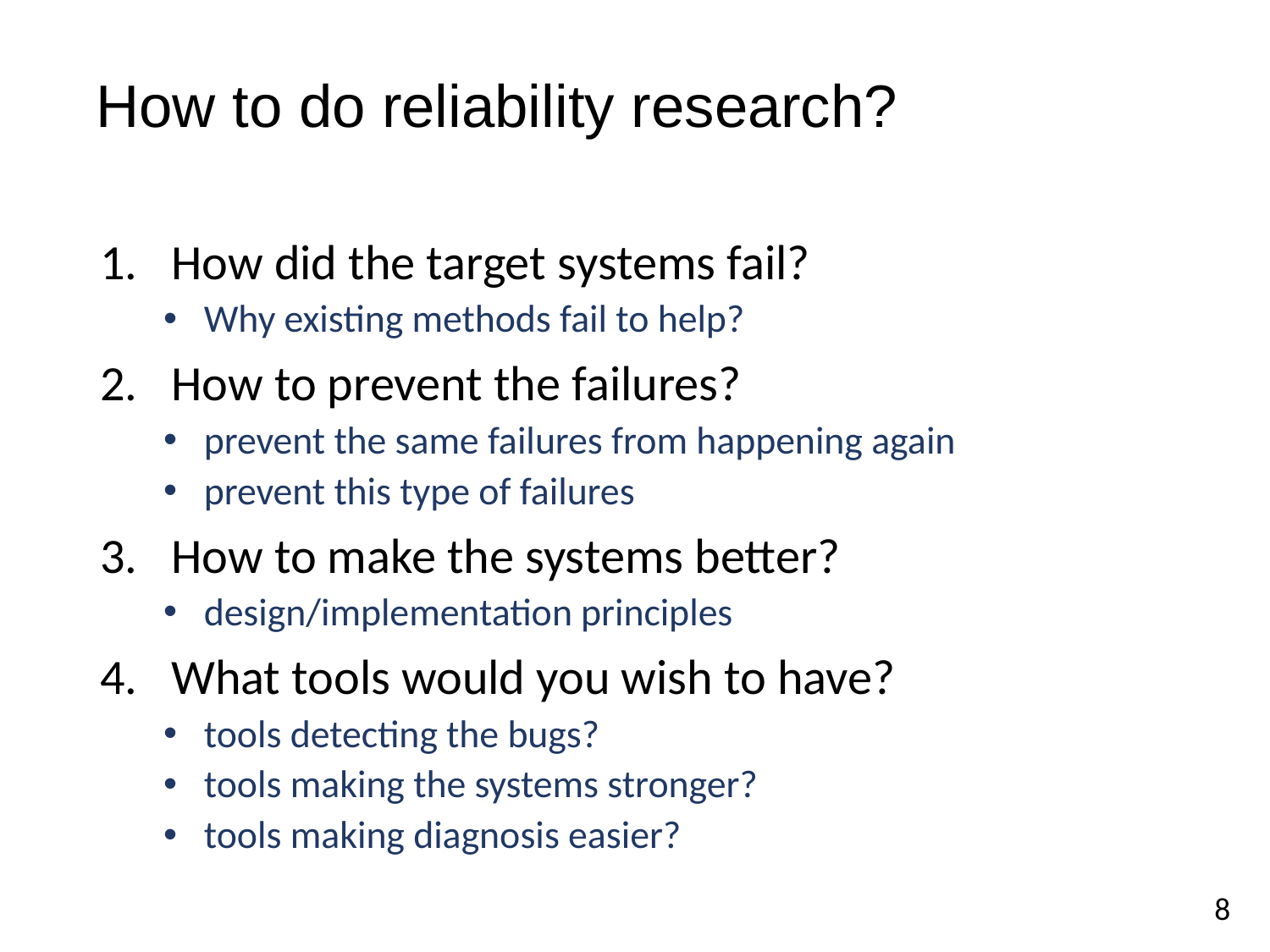

# How to do reliability research?
How did the target systems fail?
 Why existing methods fail to help?
How to prevent the failures?
 prevent the same failures from happening again
 prevent this type of failures
How to make the systems better?
 design/implementation principles
What tools would you wish to have?
 tools detecting the bugs?
 tools making the systems stronger?
 tools making diagnosis easier?
8